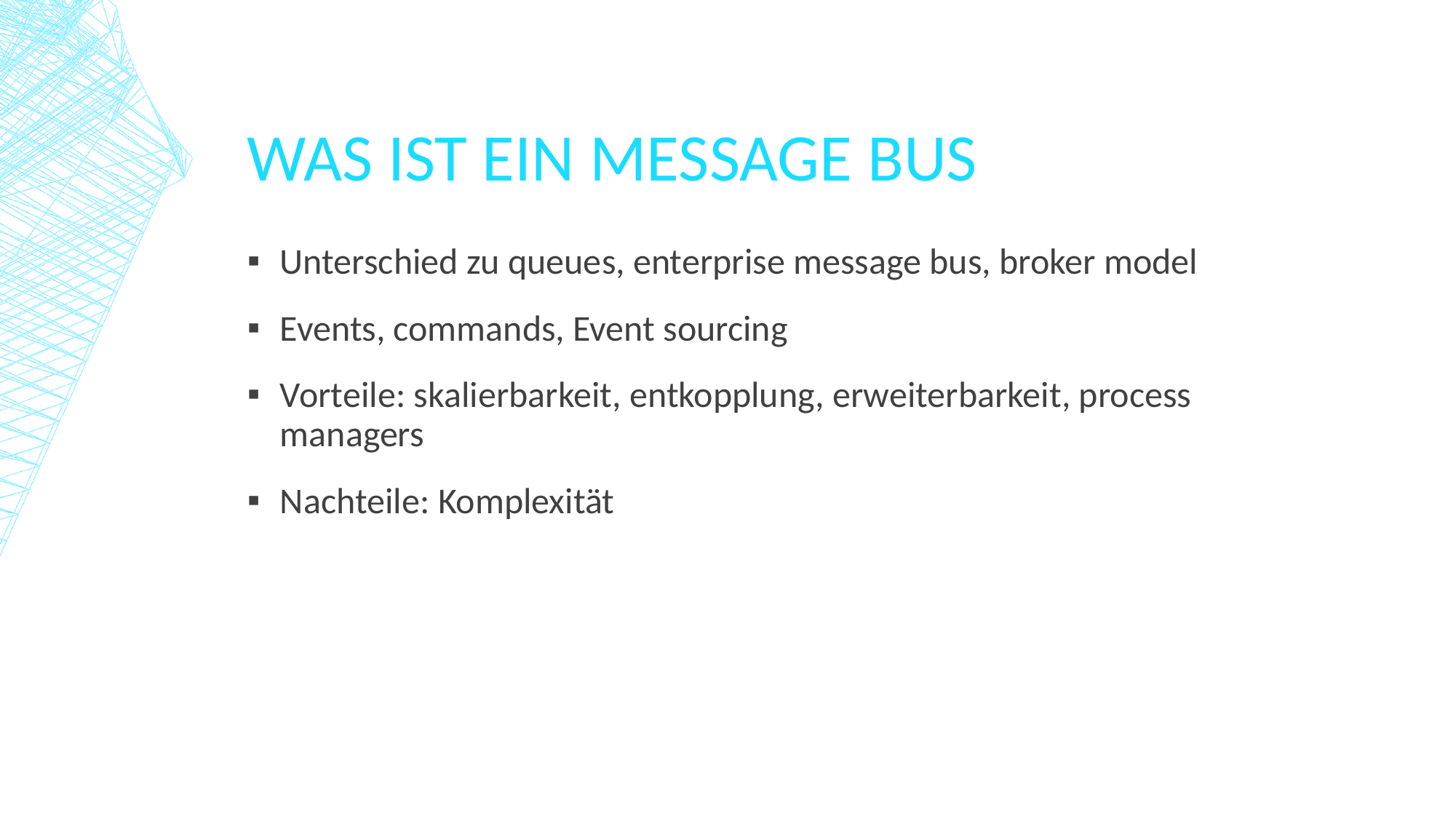

# Was ist ein message Bus
Unterschied zu queues, enterprise message bus, broker model
Events, commands, Event sourcing
Vorteile: skalierbarkeit, entkopplung, erweiterbarkeit, process managers
Nachteile: Komplexität